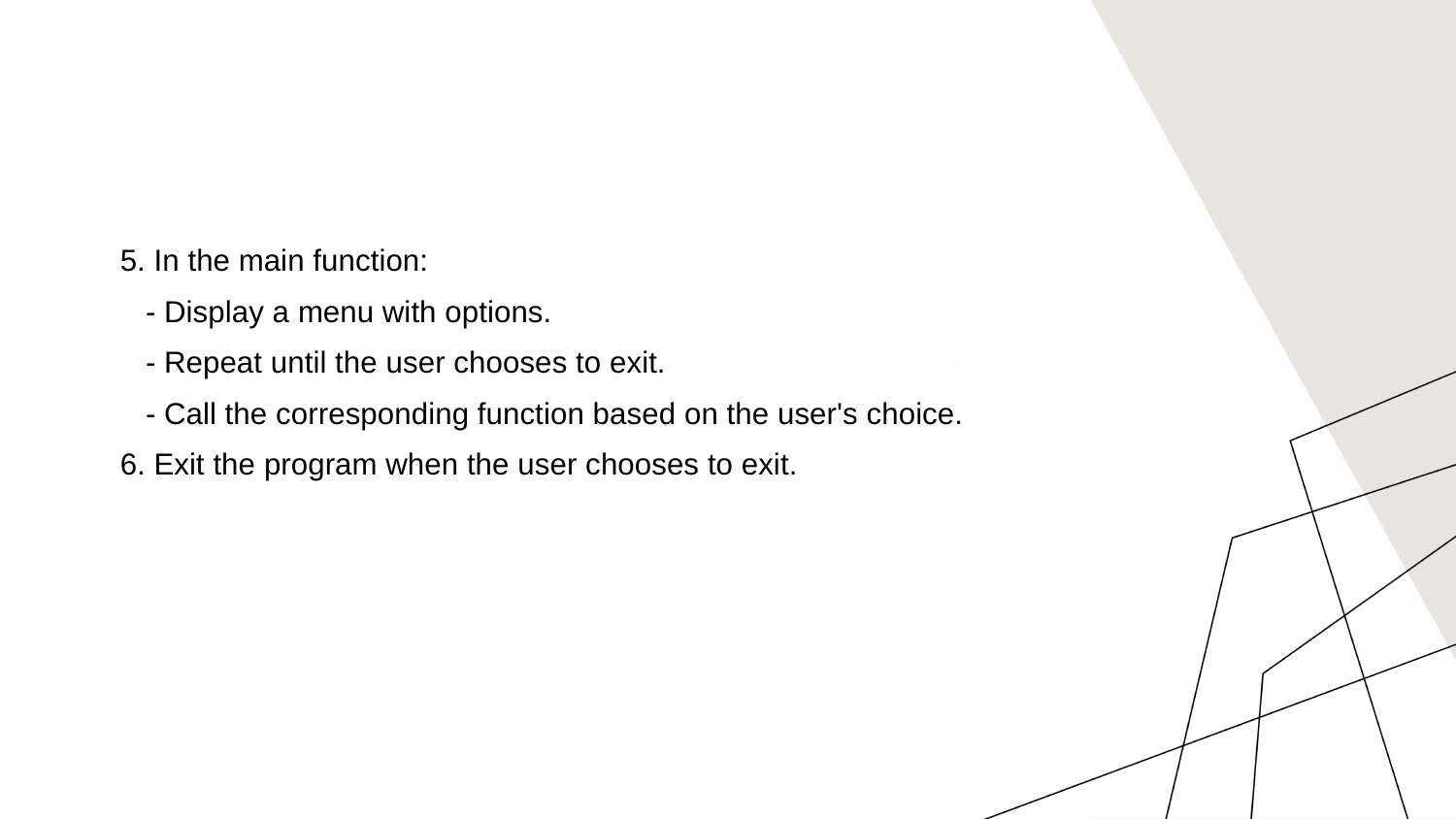

5. In the main function:
   - Display a menu with options.
   - Repeat until the user chooses to exit.
   - Call the corresponding function based on the user's choice.
6. Exit the program when the user chooses to exit.